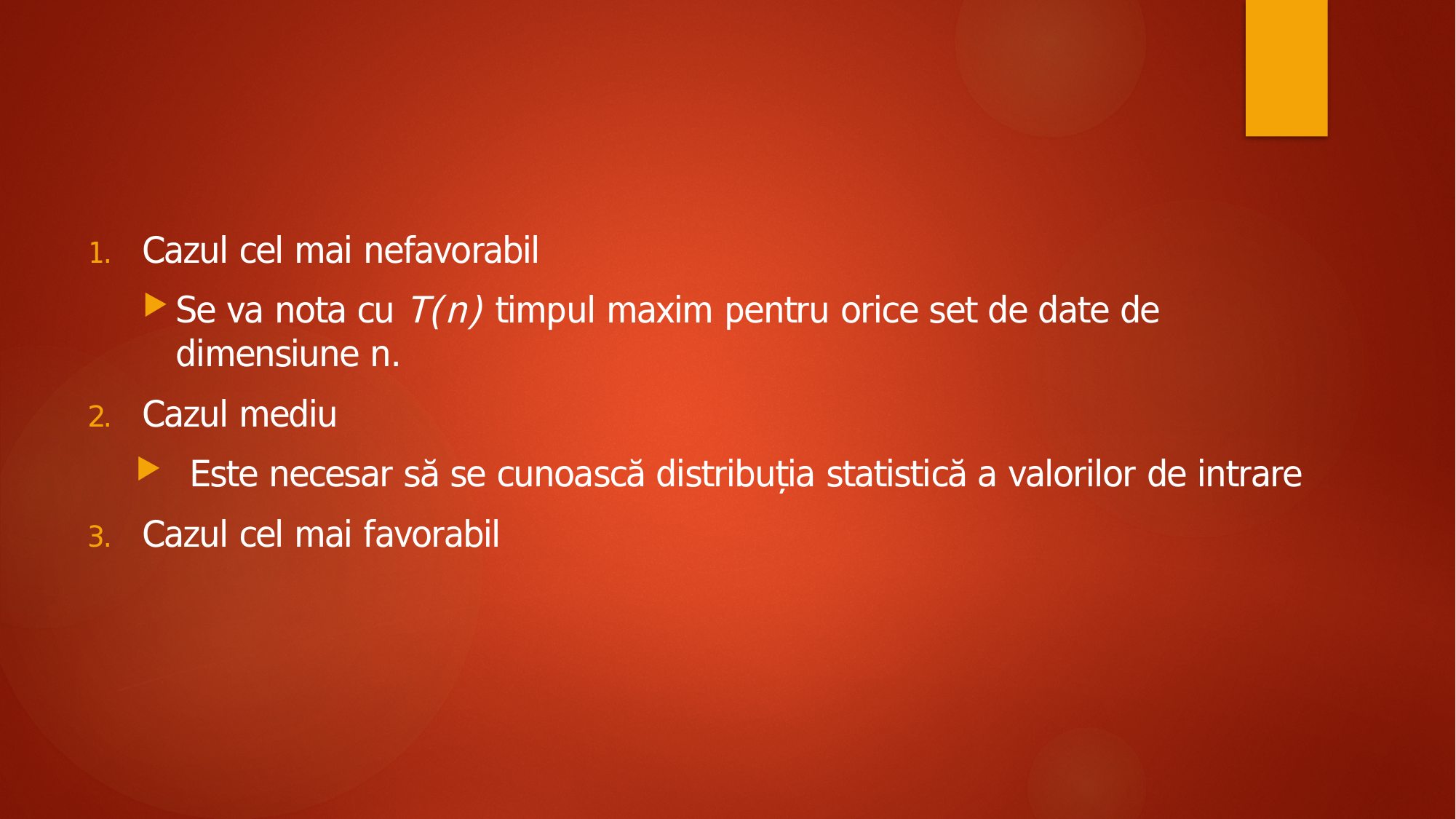

#
Cazul cel mai nefavorabil
Se va nota cu T(n) timpul maxim pentru orice set de date de dimensiune n.
Cazul mediu
Este necesar să se cunoască distribuția statistică a valorilor de intrare
Cazul cel mai favorabil